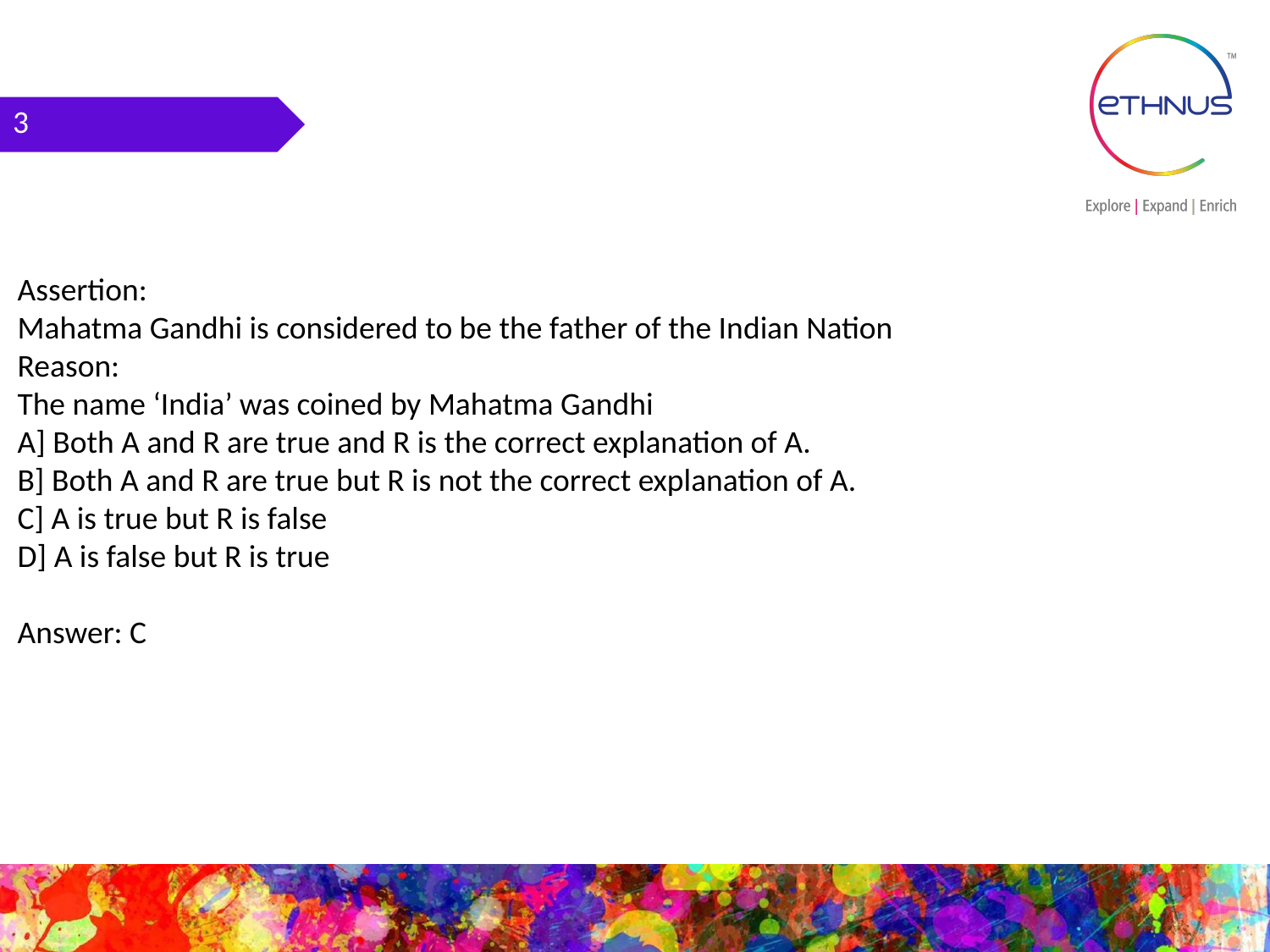

3
Assertion:
Mahatma Gandhi is considered to be the father of the Indian Nation
Reason:
The name ‘India’ was coined by Mahatma Gandhi
A] Both A and R are true and R is the correct explanation of A.
B] Both A and R are true but R is not the correct explanation of A.
C] A is true but R is false
D] A is false but R is true

Answer: C